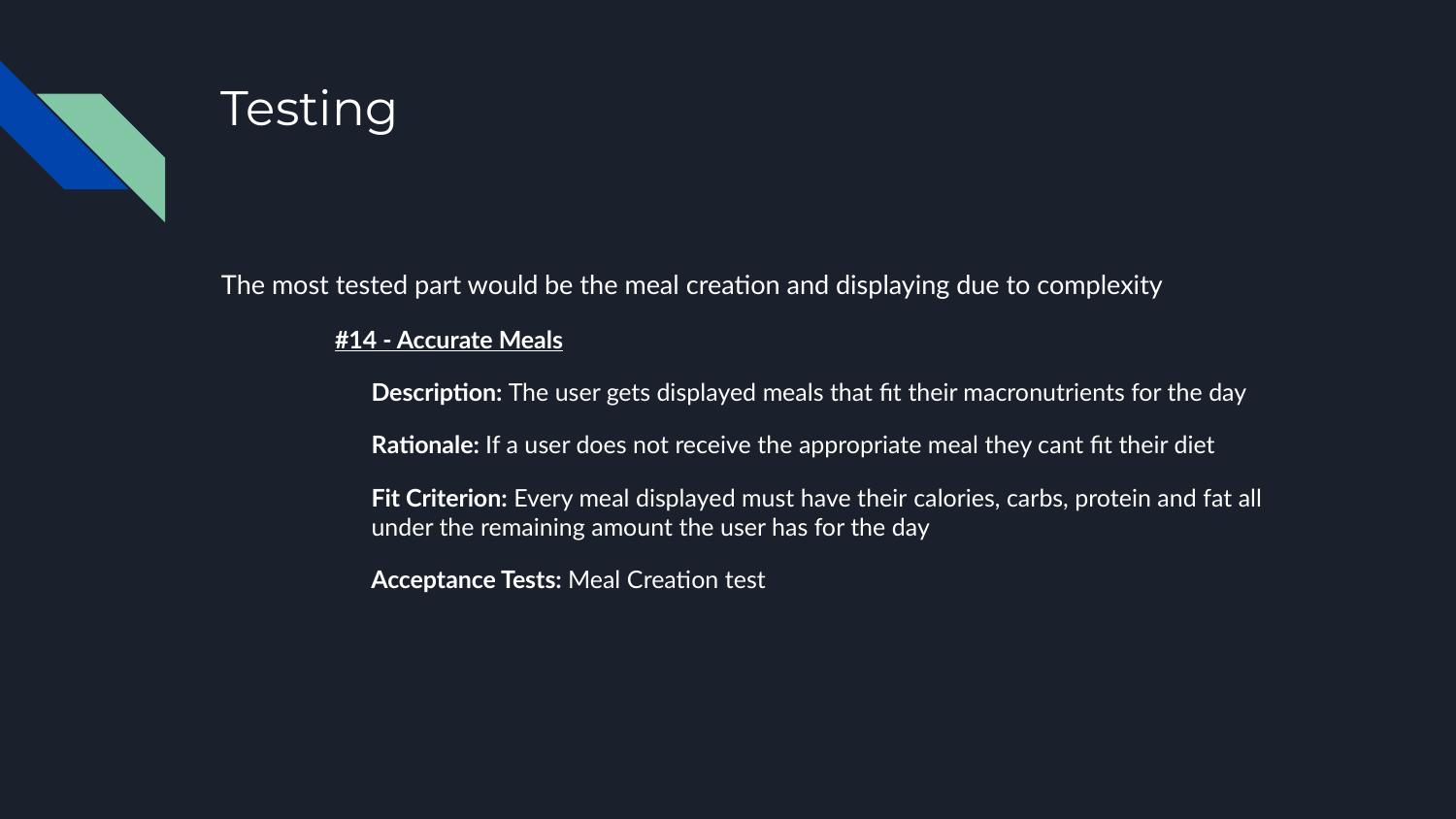

# Testing
The most tested part would be the meal creation and displaying due to complexity
#14 - Accurate Meals
Description: The user gets displayed meals that fit their macronutrients for the day
Rationale: If a user does not receive the appropriate meal they cant fit their diet
Fit Criterion: Every meal displayed must have their calories, carbs, protein and fat all under the remaining amount the user has for the day
Acceptance Tests: Meal Creation test